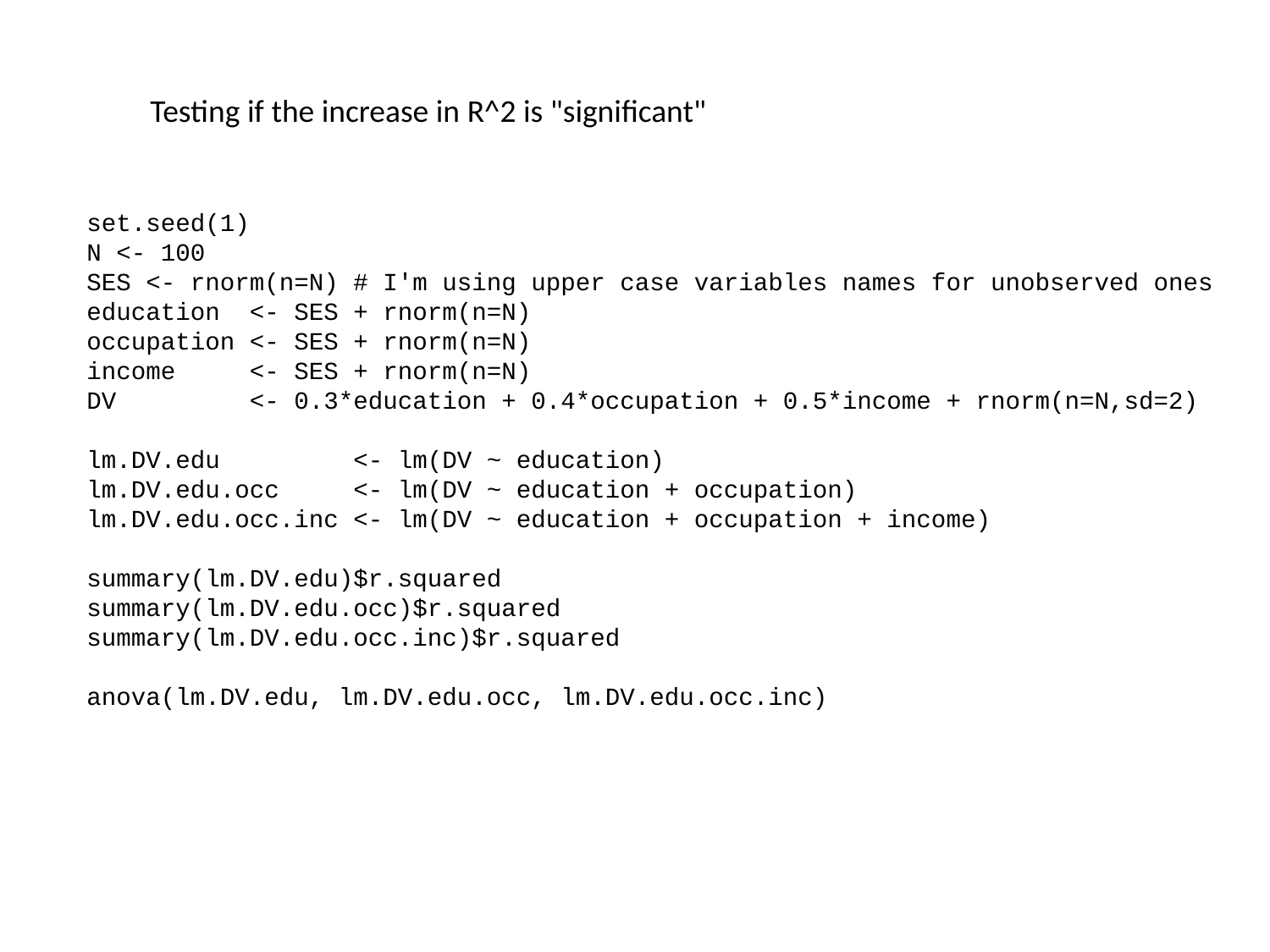

Testing if the increase in R^2 is "significant"

set.seed(1)
N <- 100
SES <- rnorm(n=N) # I'm using upper case variables names for unobserved ones
education  <- SES + rnorm(n=N)
occupation <- SES + rnorm(n=N)
income     <- SES + rnorm(n=N)
DV         <- 0.3*education + 0.4*occupation + 0.5*income + rnorm(n=N,sd=2)

lm.DV.edu         <- lm(DV ~ education)
lm.DV.edu.occ     <- lm(DV ~ education + occupation)
lm.DV.edu.occ.inc <- lm(DV ~ education + occupation + income)

summary(lm.DV.edu)$r.squared
summary(lm.DV.edu.occ)$r.squared
summary(lm.DV.edu.occ.inc)$r.squared

anova(lm.DV.edu, lm.DV.edu.occ, lm.DV.edu.occ.inc)